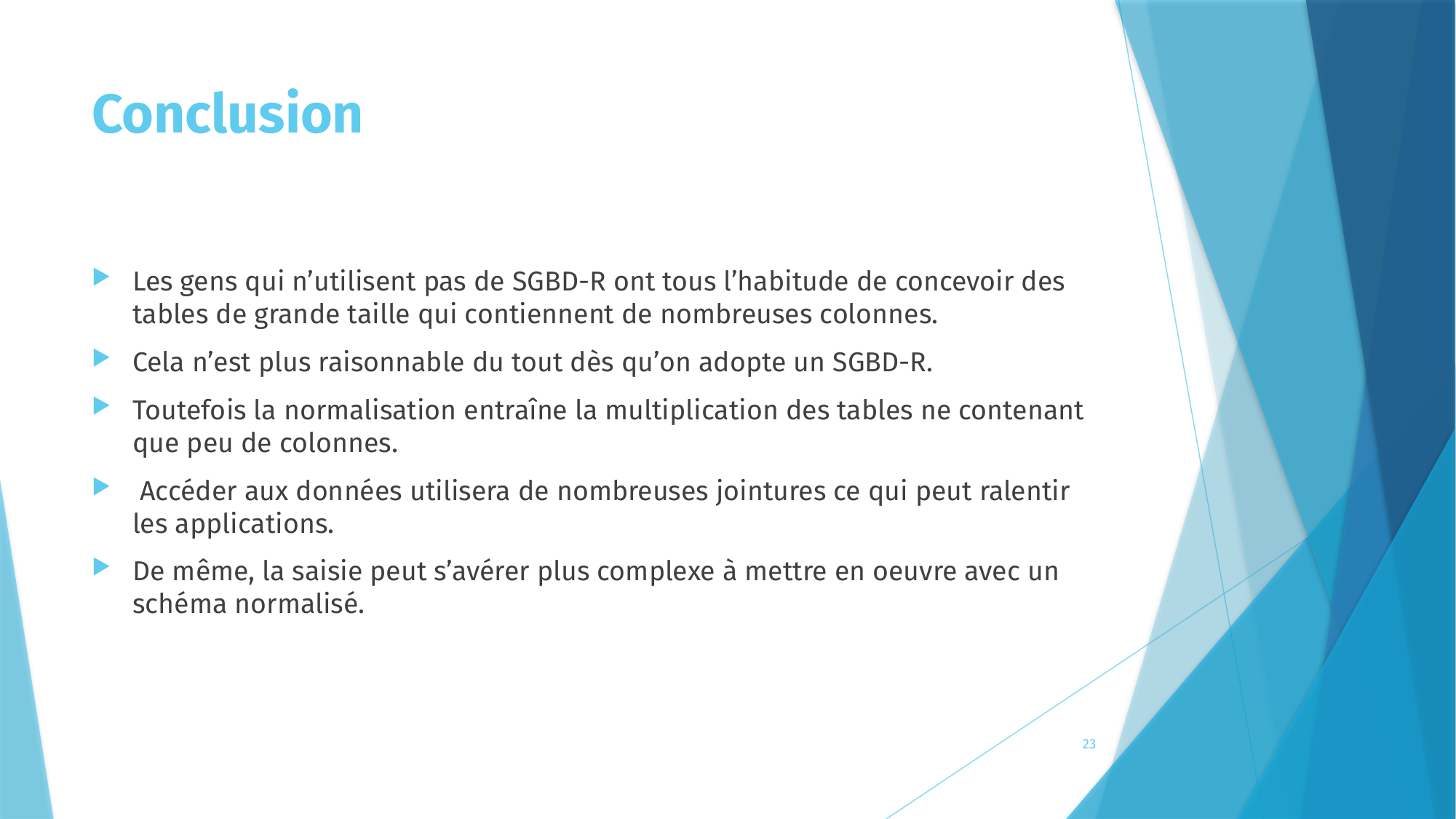

# Conclusion
Les gens qui n’utilisent pas de SGBD-R ont tous l’habitude de concevoir des tables de grande taille qui contiennent de nombreuses colonnes.
Cela n’est plus raisonnable du tout dès qu’on adopte un SGBD-R.
Toutefois la normalisation entraîne la multiplication des tables ne contenant que peu de colonnes.
 Accéder aux données utilisera de nombreuses jointures ce qui peut ralentir les applications.
De même, la saisie peut s’avérer plus complexe à mettre en oeuvre avec un schéma normalisé.

23